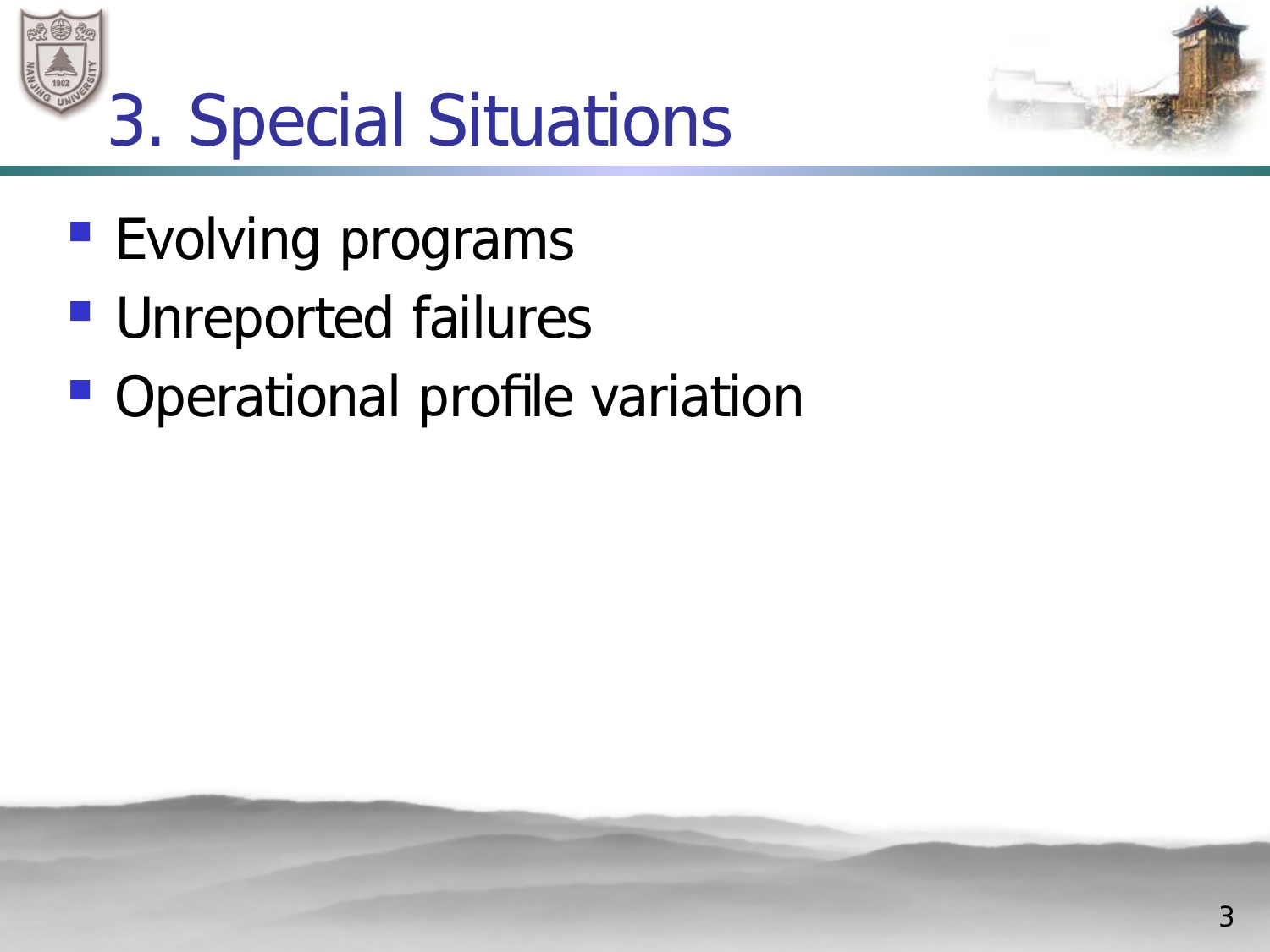

# 3. Special Situations
Evolving programs
Unreported failures
Operational profile variation
3